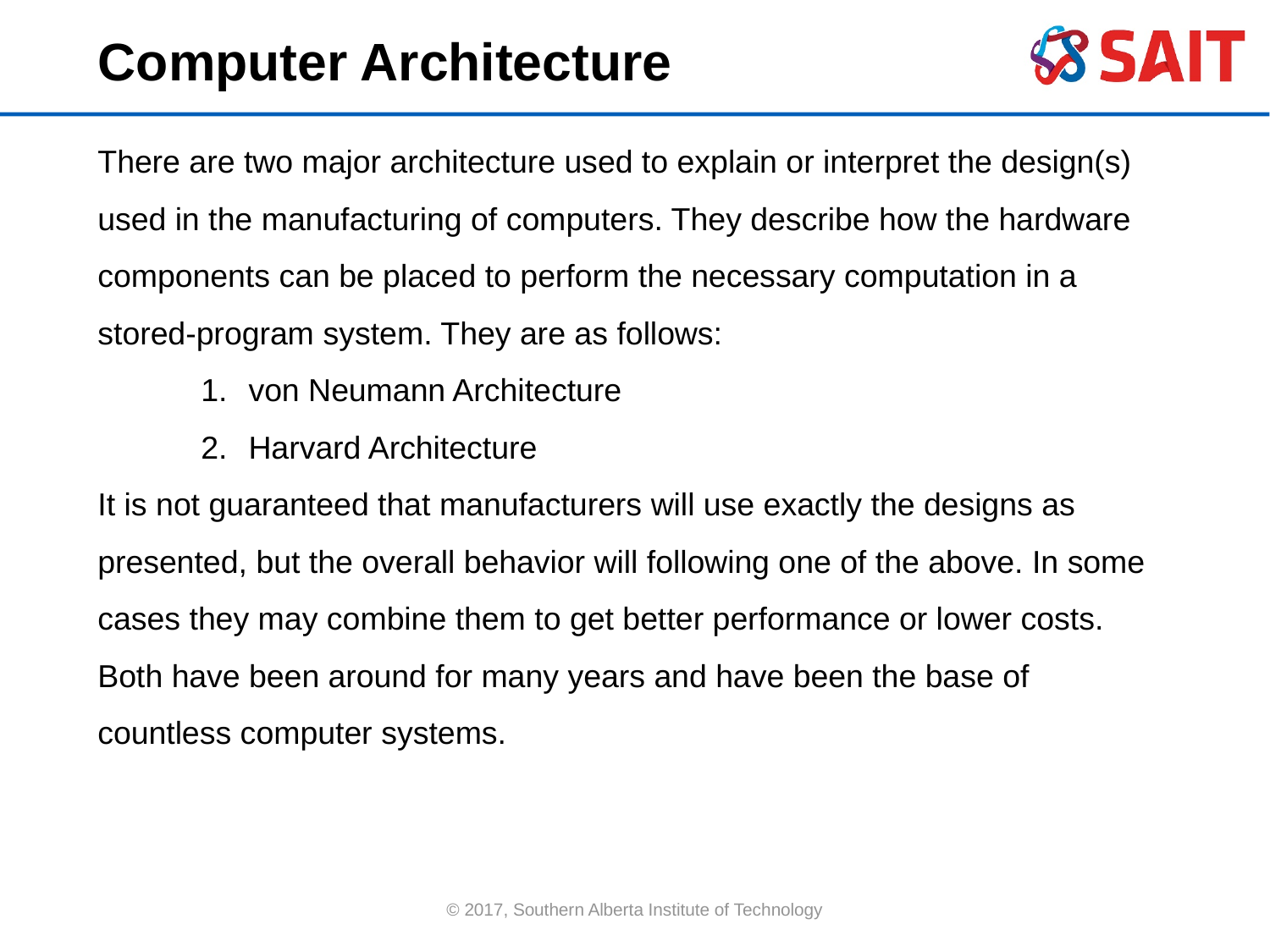

Computer Architecture
There are two major architecture used to explain or interpret the design(s) used in the manufacturing of computers. They describe how the hardware components can be placed to perform the necessary computation in a stored-program system. They are as follows:
von Neumann Architecture
Harvard Architecture
It is not guaranteed that manufacturers will use exactly the designs as presented, but the overall behavior will following one of the above. In some cases they may combine them to get better performance or lower costs.
Both have been around for many years and have been the base of countless computer systems.